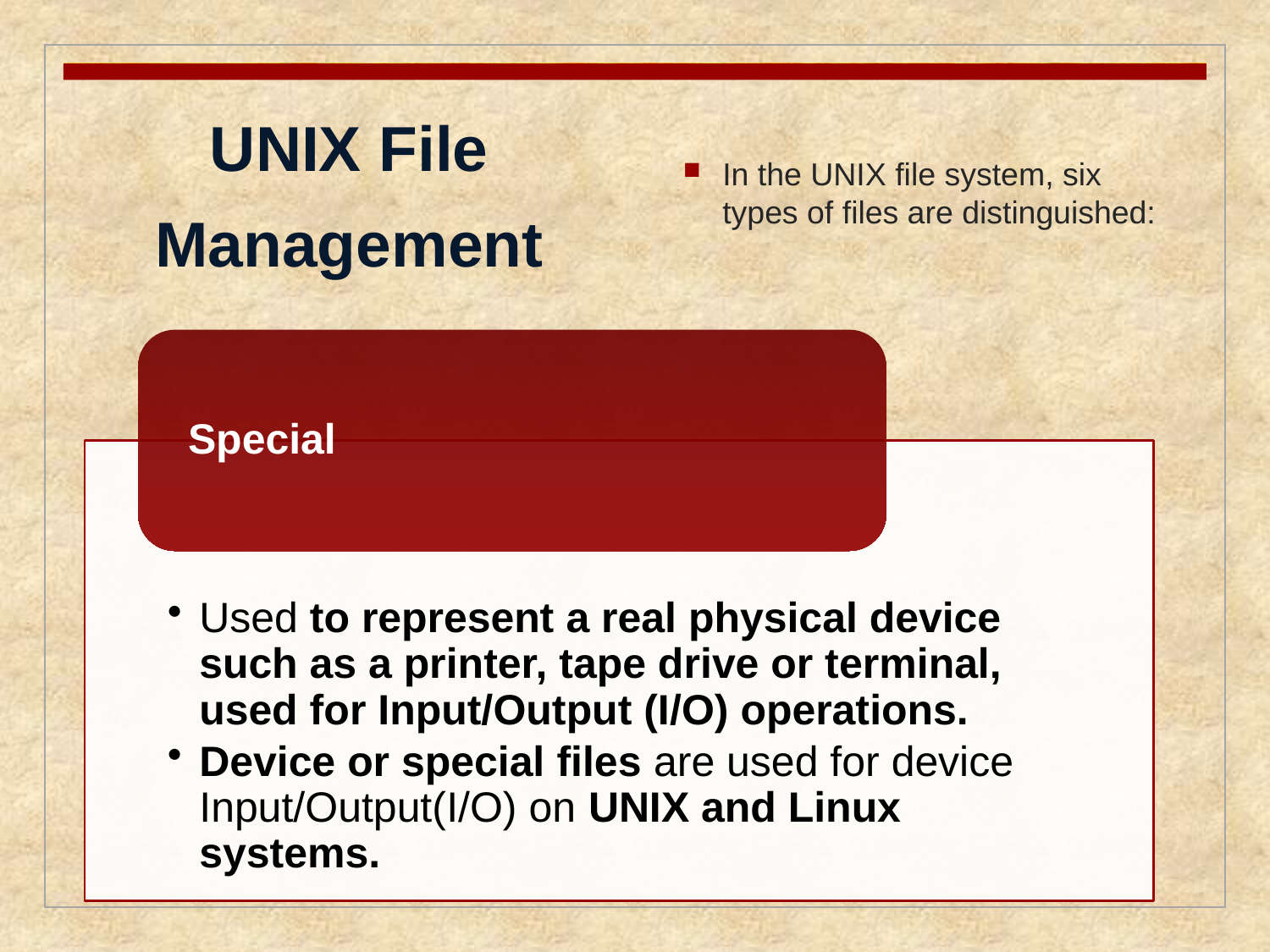

# UNIX File Management
In the UNIX file system, six types of files are distinguished:
Used to represent a real physical device such as a printer, tape drive or terminal, used for Input/Output (I/O) operations.
Device or special files are used for device Input/Output(I/O) on UNIX and Linux systems.
Special